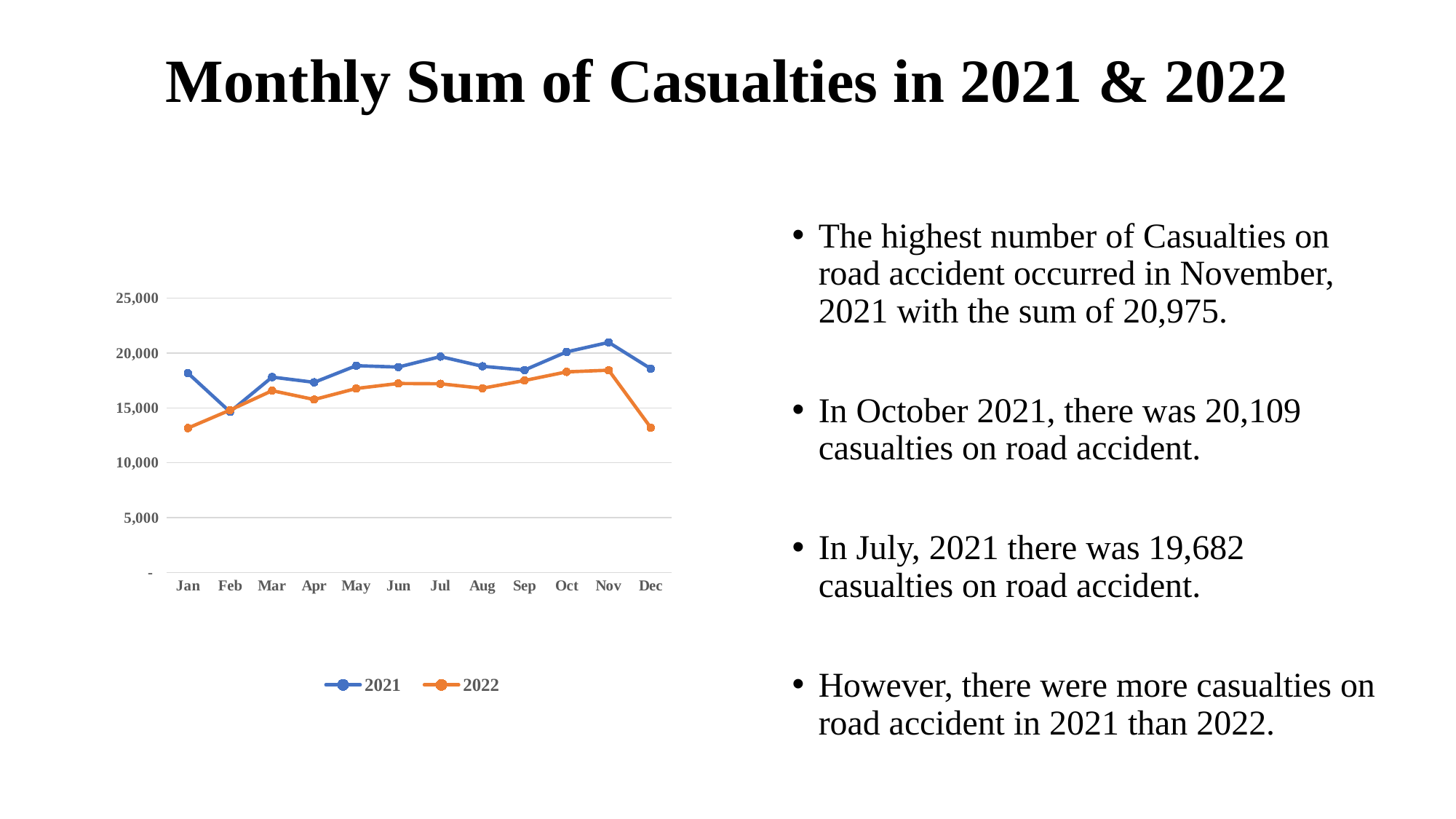

# Monthly Sum of Casualties in 2021 & 2022

### Chart

| Category | 2021 | 2022 |
|---|---|---|
| Jan | 18172.0 | 13163.0 |
| Feb | 14648.0 | 14804.0 |
| Mar | 17815.0 | 16575.0 |
| Apr | 17335.0 | 15767.0 |
| May | 18852.0 | 16775.0 |
| Jun | 18728.0 | 17230.0 |
| Jul | 19682.0 | 17201.0 |
| Aug | 18797.0 | 16796.0 |
| Sep | 18456.0 | 17500.0 |
| Oct | 20109.0 | 18287.0 |
| Nov | 20975.0 | 18439.0 |
| Dec | 18576.0 | 13200.0 |
The highest number of Casualties on road accident occurred in November, 2021 with the sum of 20,975.

In October 2021, there was 20,109 casualties on road accident.

In July, 2021 there was 19,682 casualties on road accident.

However, there were more casualties on road accident in 2021 than 2022.